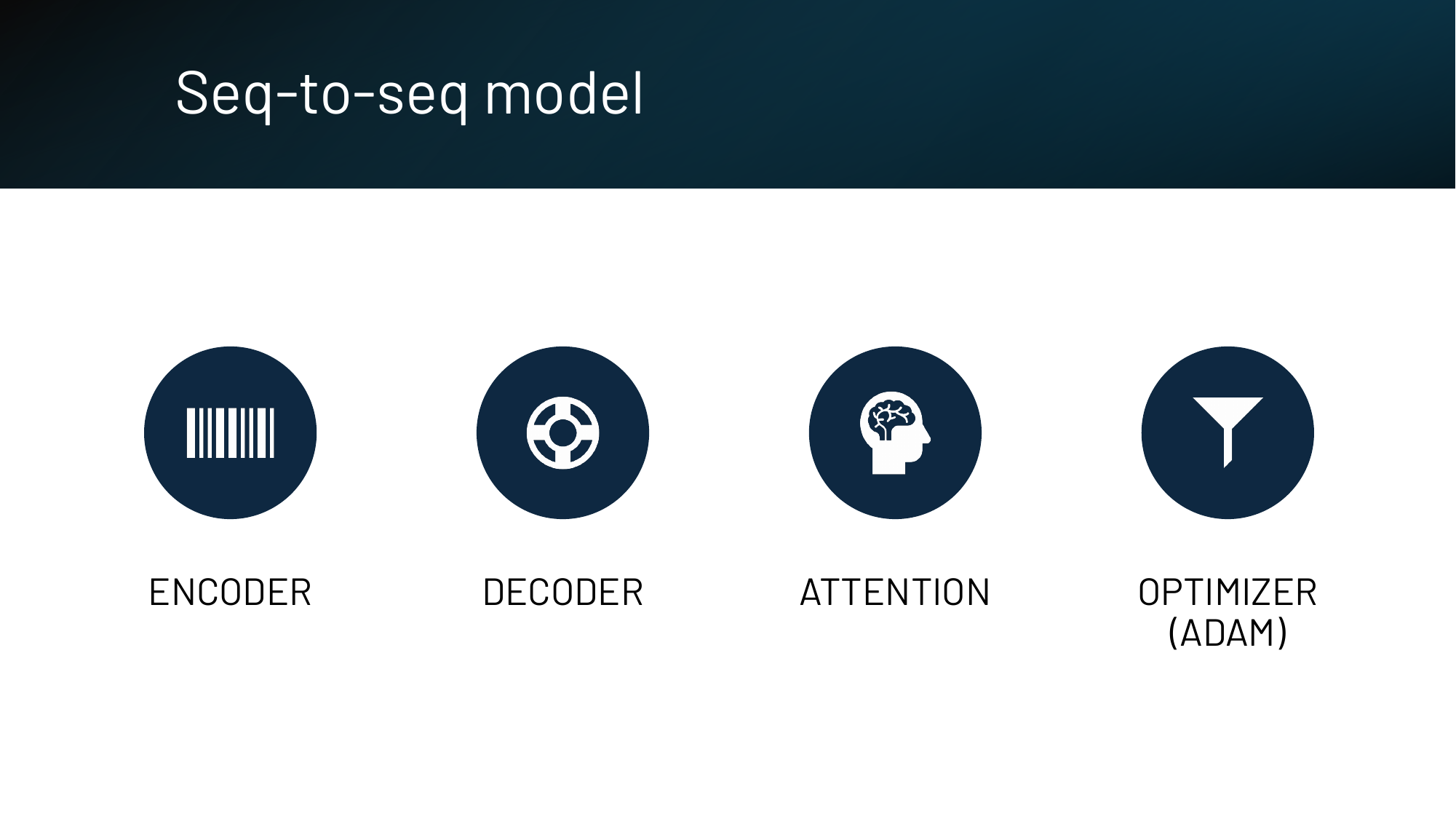

# Seq-to-seq model
Encoder
Decoder
Attention
Optimizer (Adam)